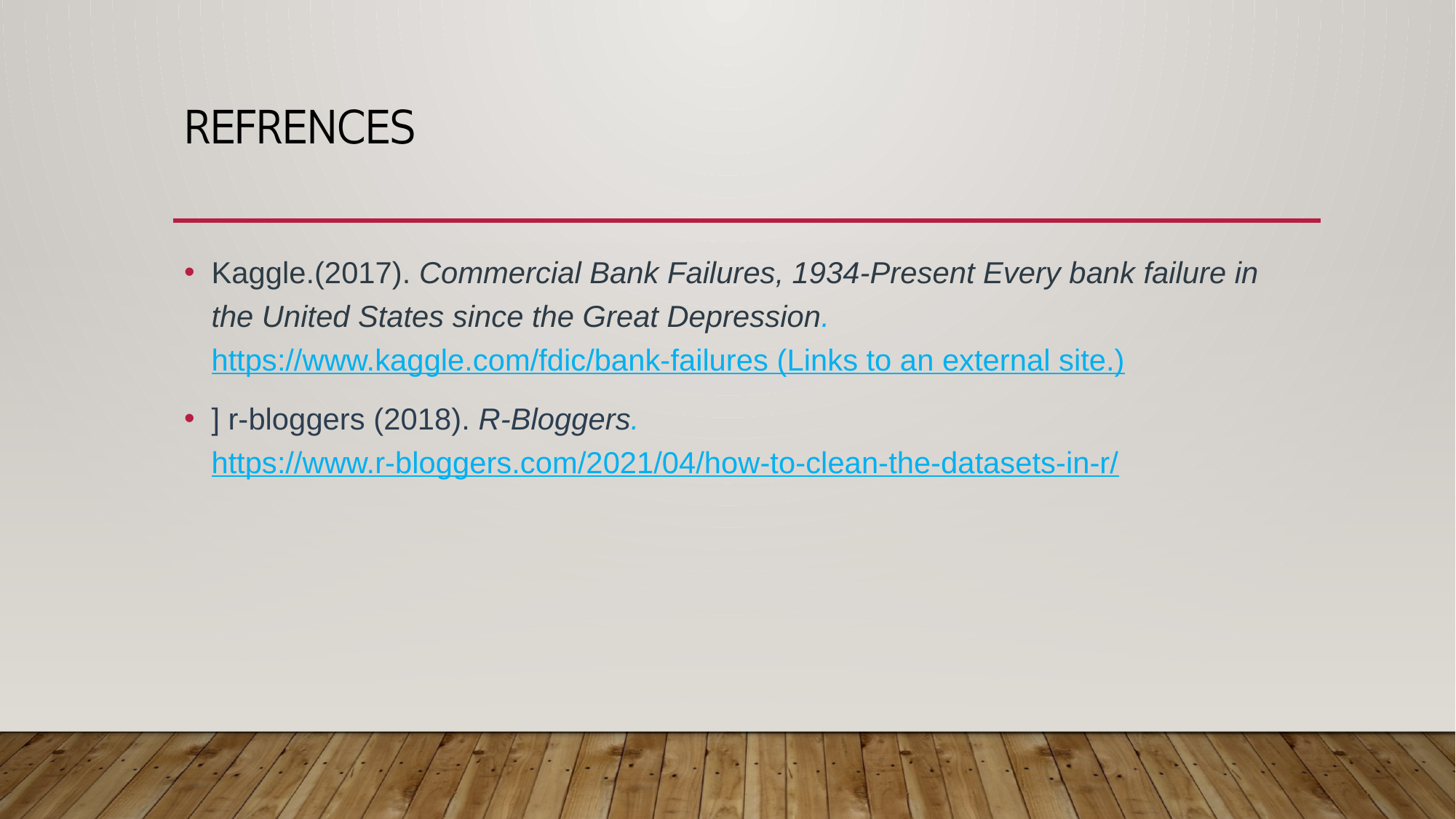

# Refrences
Kaggle.(2017). Commercial Bank Failures, 1934-Present Every bank failure in the United States since the Great Depression. https://www.kaggle.com/fdic/bank-failures (Links to an external site.)
] r-bloggers (2018). R-Bloggers. https://www.r-bloggers.com/2021/04/how-to-clean-the-datasets-in-r/